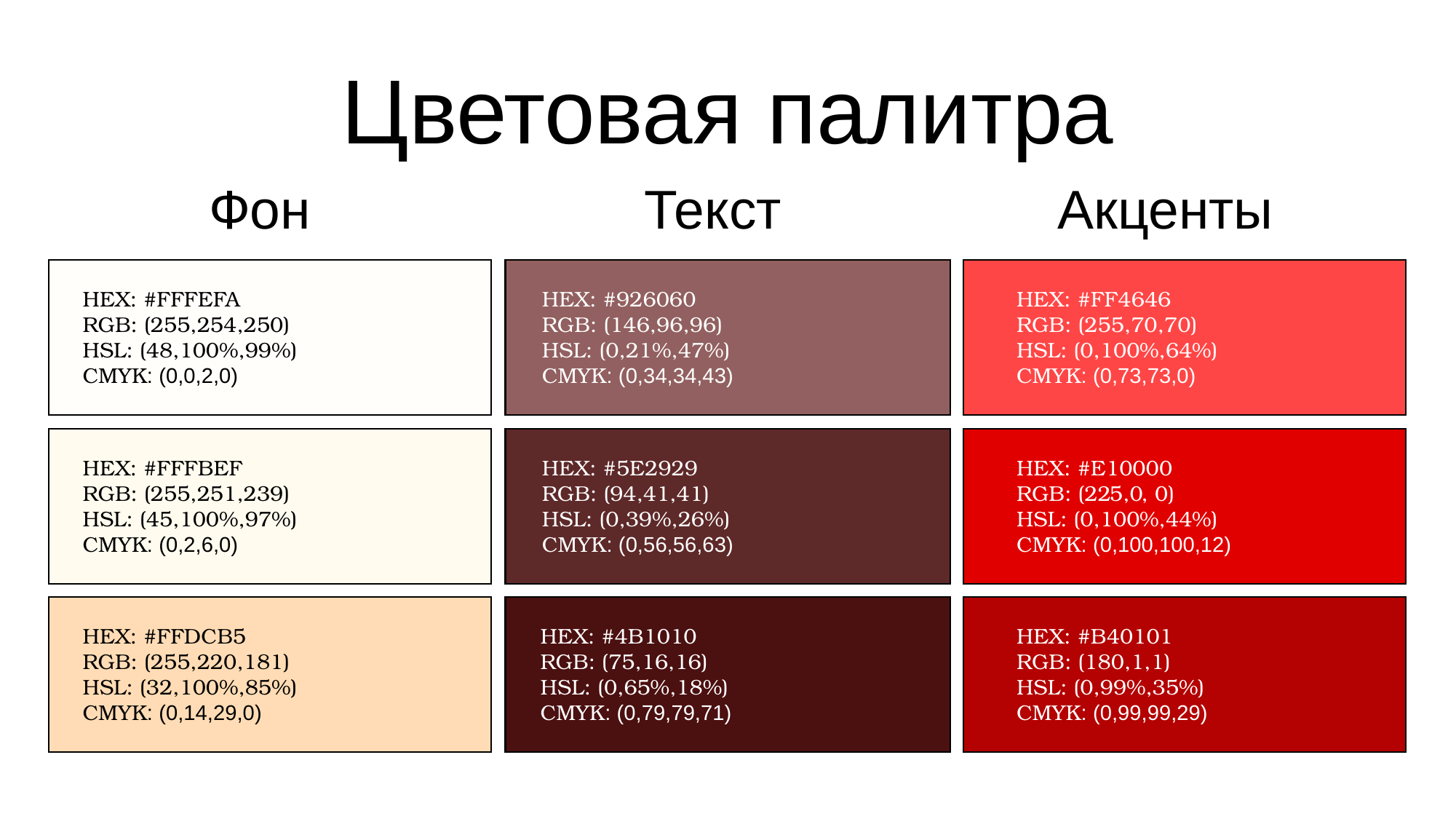

Цветовая палитра
Фон
Текст
Акценты

HEX: #FF4646
RGB: (255,70,70)
HSL: (0,100%,64%)
CMYK: (0,73,73,0)
HEX: #FFFEFA
RGB: (255,254,250)
HSL: (48,100%,99%)
CMYK: (0,0,2,0)
HEX: #926060
RGB: (146,96,96)
HSL: (0,21%,47%)
CMYK: (0,34,34,43)

HEX: #FFFBEF
RGB: (255,251,239)
HSL: (45,100%,97%)
CMYK: (0,2,6,0)
HEX: #5E2929
RGB: (94,41,41)
HSL: (0,39%,26%)
CMYK: (0,56,56,63)
HEX: #E10000
RGB: (225,0, 0)
HSL: (0,100%,44%)
CMYK: (0,100,100,12)

HEX: #FFDCB5
RGB: (255,220,181)
HSL: (32,100%,85%)
CMYK: (0,14,29,0)
HEX: #4B1010
RGB: (75,16,16)
HSL: (0,65%,18%)
CMYK: (0,79,79,71)
HEX: #B40101
RGB: (180,1,1)
HSL: (0,99%,35%)
CMYK: (0,99,99,29)